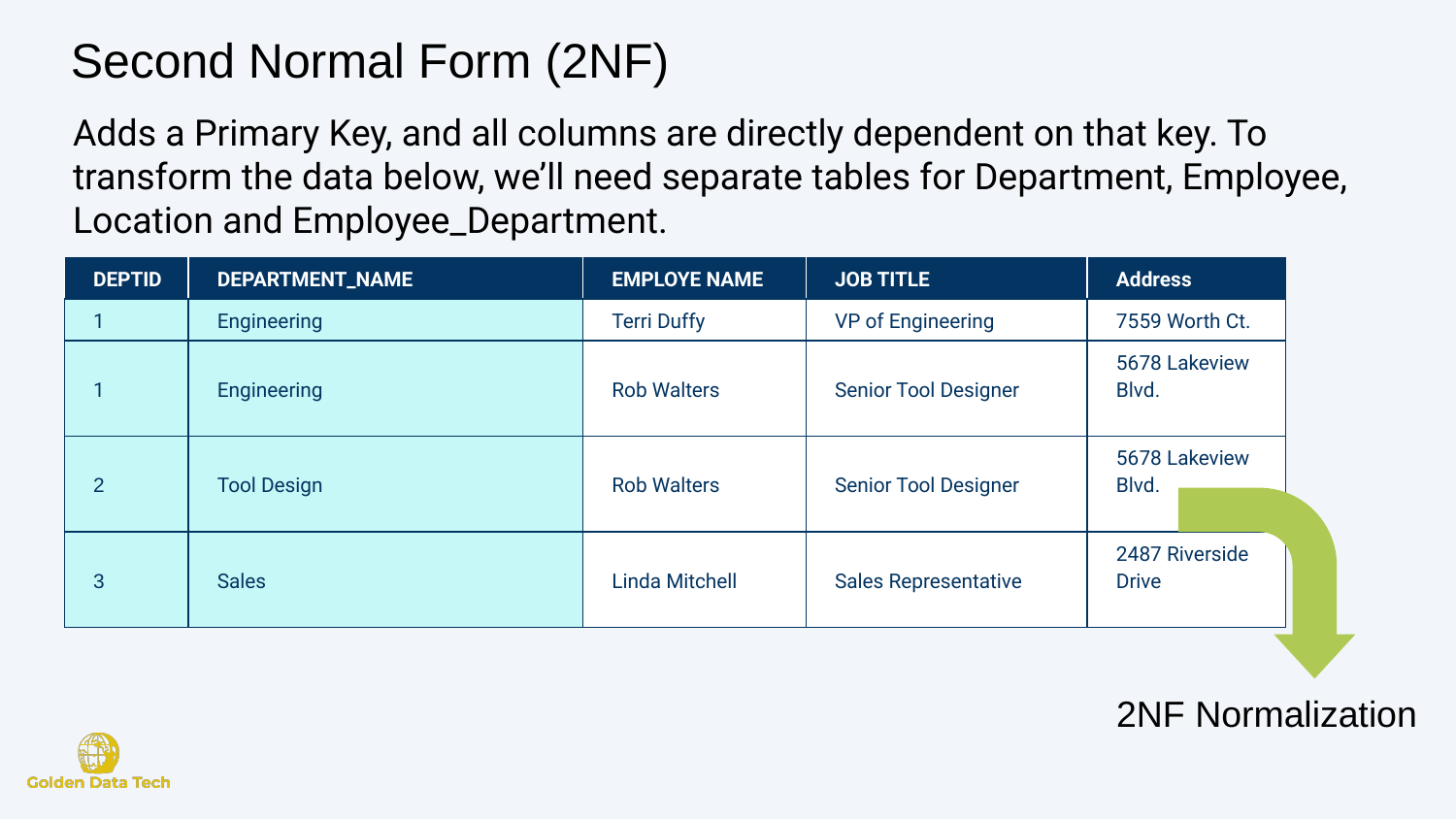

# Second Normal Form (2NF)
Adds a Primary Key, and all columns are directly dependent on that key. To transform the data below, we’ll need separate tables for Department, Employee, Location and Employee_Department.

| DEPTID | DEPARTMENT\_NAME | EMPLOYE NAME | JOB TITLE | Address |
| --- | --- | --- | --- | --- |
| 1 | Engineering | Terri Duffy | VP of Engineering | 7559 Worth Ct. |
| 1 | Engineering | Rob Walters | Senior Tool Designer | 5678 Lakeview Blvd. |
| 2 | Tool Design | Rob Walters | Senior Tool Designer | 5678 Lakeview Blvd. |
| 3 | Sales | Linda Mitchell | Sales Representative | 2487 Riverside Drive |

2NF Normalization